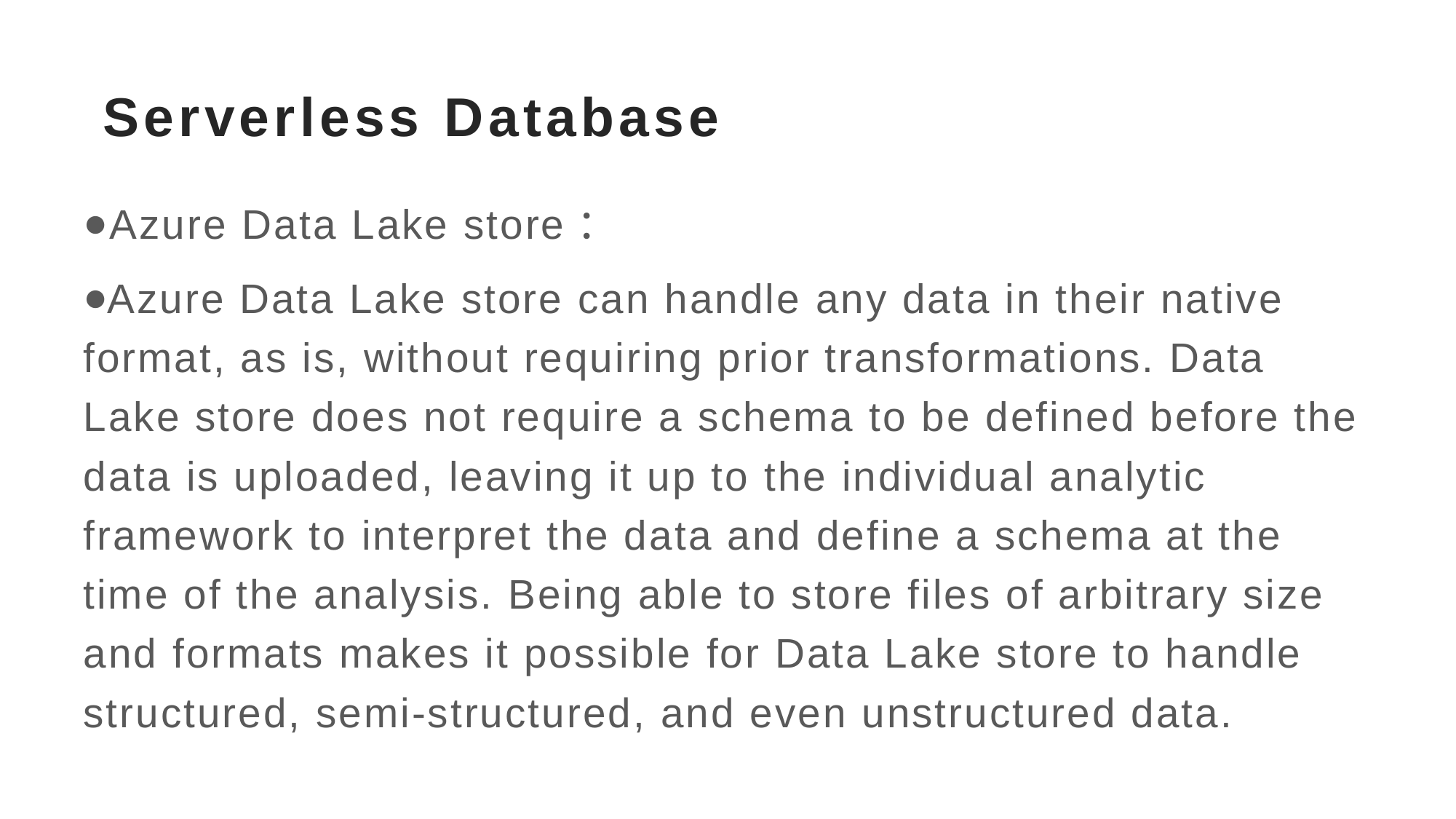

# Serverless Database
Azure Data Lake store：
Azure Data Lake store can handle any data in their native format, as is, without requiring prior transformations. Data Lake store does not require a schema to be defined before the data is uploaded, leaving it up to the individual analytic framework to interpret the data and define a schema at the time of the analysis. Being able to store files of arbitrary size and formats makes it possible for Data Lake store to handle structured, semi-structured, and even unstructured data.